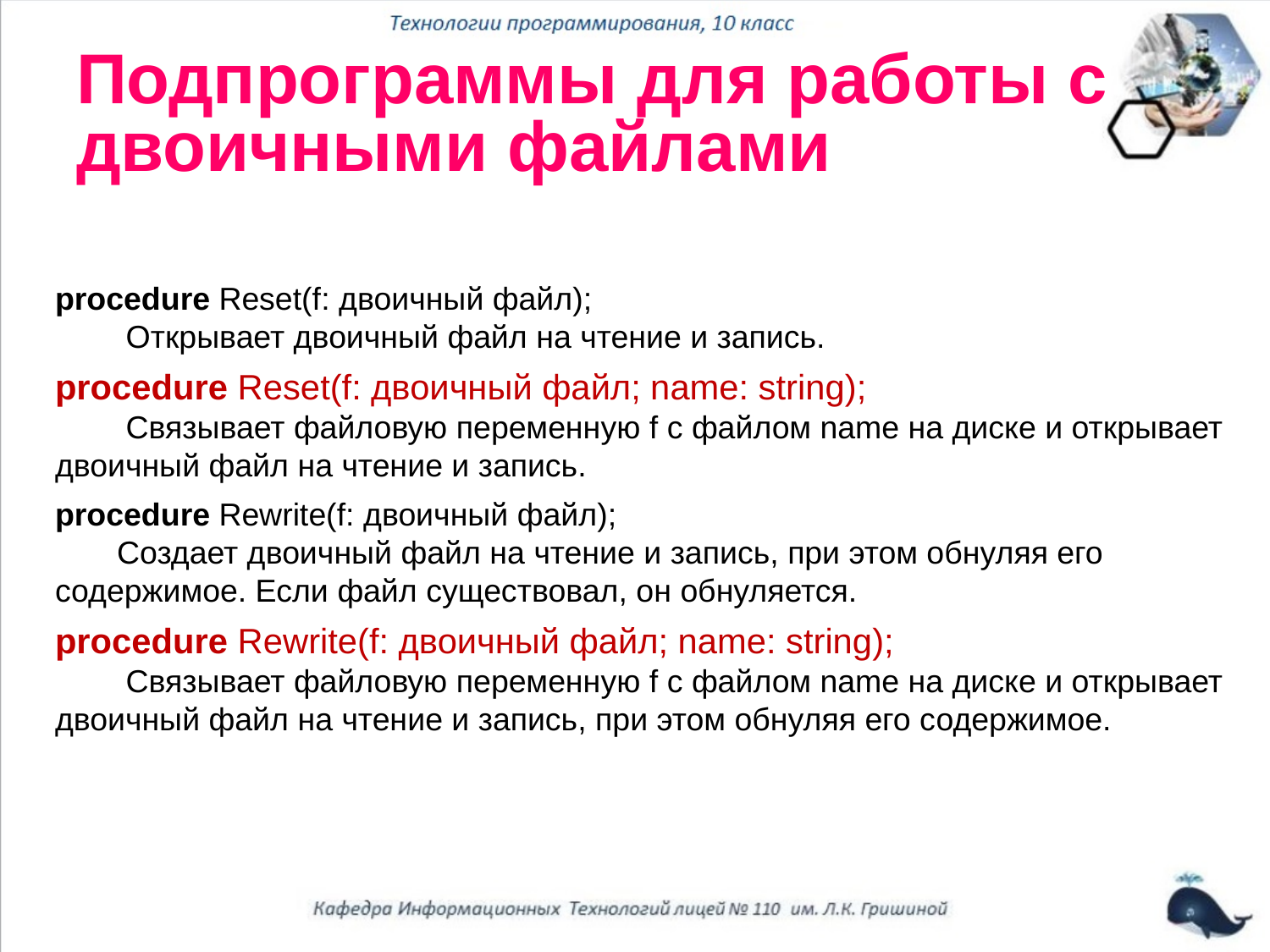

# Подпрограммы для работы с двоичными файлами
procedure Reset(f: двоичный файл);
        Открывает двоичный файл на чтение и запись.
procedure Reset(f: двоичный файл; name: string);
        Связывает файловую переменную f с файлом name на диске и открывает двоичный файл на чтение и запись.
procedure Rewrite(f: двоичный файл);
       Создает двоичный файл на чтение и запись, при этом обнуляя его содержимое. Если файл существовал, он обнуляется.
procedure Rewrite(f: двоичный файл; name: string);
        Связывает файловую переменную f с файлом name на диске и открывает двоичный файл на чтение и запись, при этом обнуляя его содержимое.